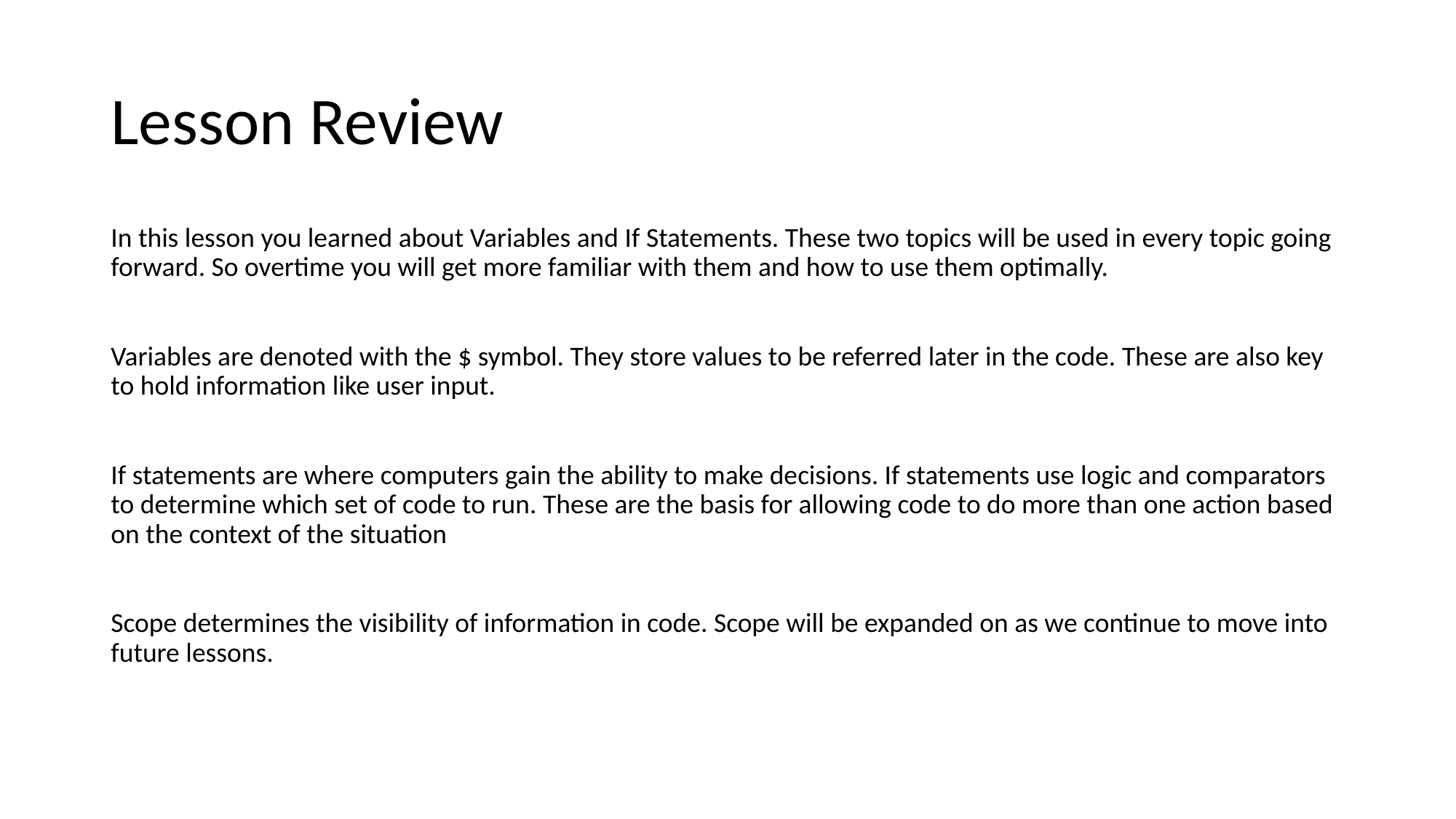

# Lesson Review
In this lesson you learned about Variables and If Statements. These two topics will be used in every topic going forward. So overtime you will get more familiar with them and how to use them optimally.

Variables are denoted with the $ symbol. They store values to be referred later in the code. These are also key to hold information like user input.

If statements are where computers gain the ability to make decisions. If statements use logic and comparators to determine which set of code to run. These are the basis for allowing code to do more than one action based on the context of the situation

Scope determines the visibility of information in code. Scope will be expanded on as we continue to move into future lessons.